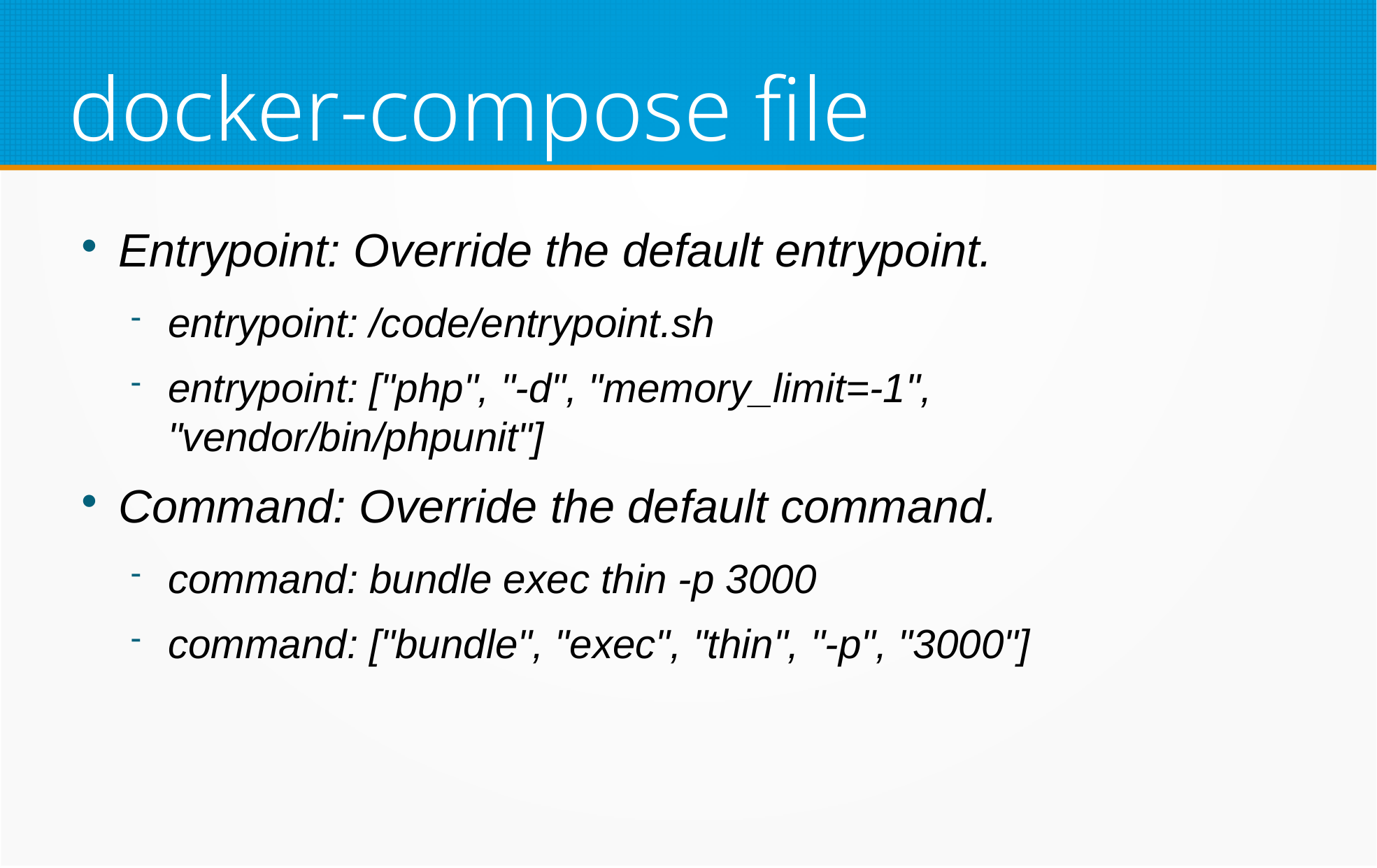

docker-compose file
Entrypoint: Override the default entrypoint.
entrypoint: /code/entrypoint.sh
entrypoint: ["php", "-d", "memory_limit=-1", "vendor/bin/phpunit"]
Command: Override the default command.
command: bundle exec thin -p 3000
command: ["bundle", "exec", "thin", "-p", "3000"]